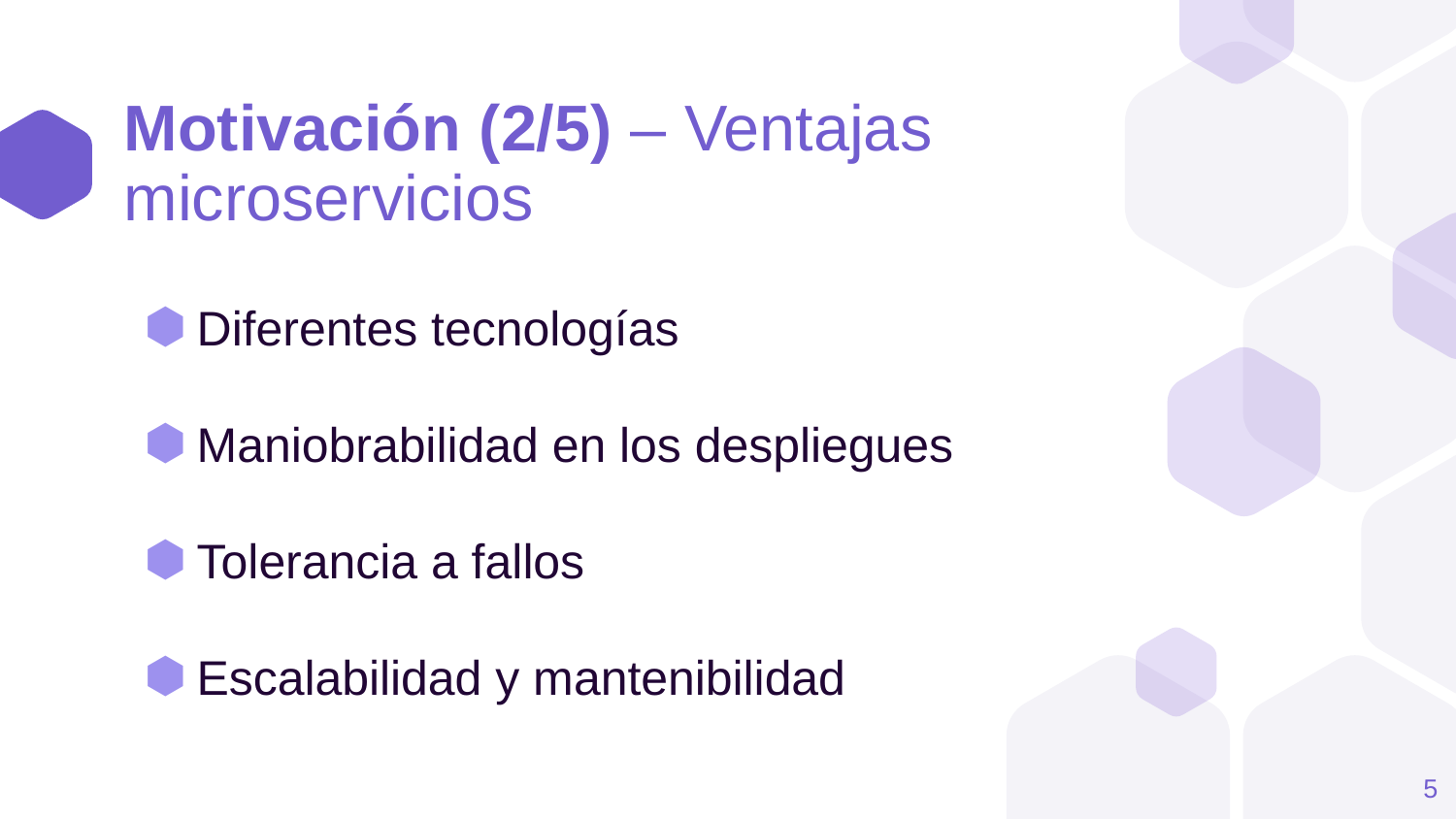

# Motivación (2/5) – Ventajas microservicios
Diferentes tecnologías
Maniobrabilidad en los despliegues
Tolerancia a fallos
Escalabilidad y mantenibilidad
5